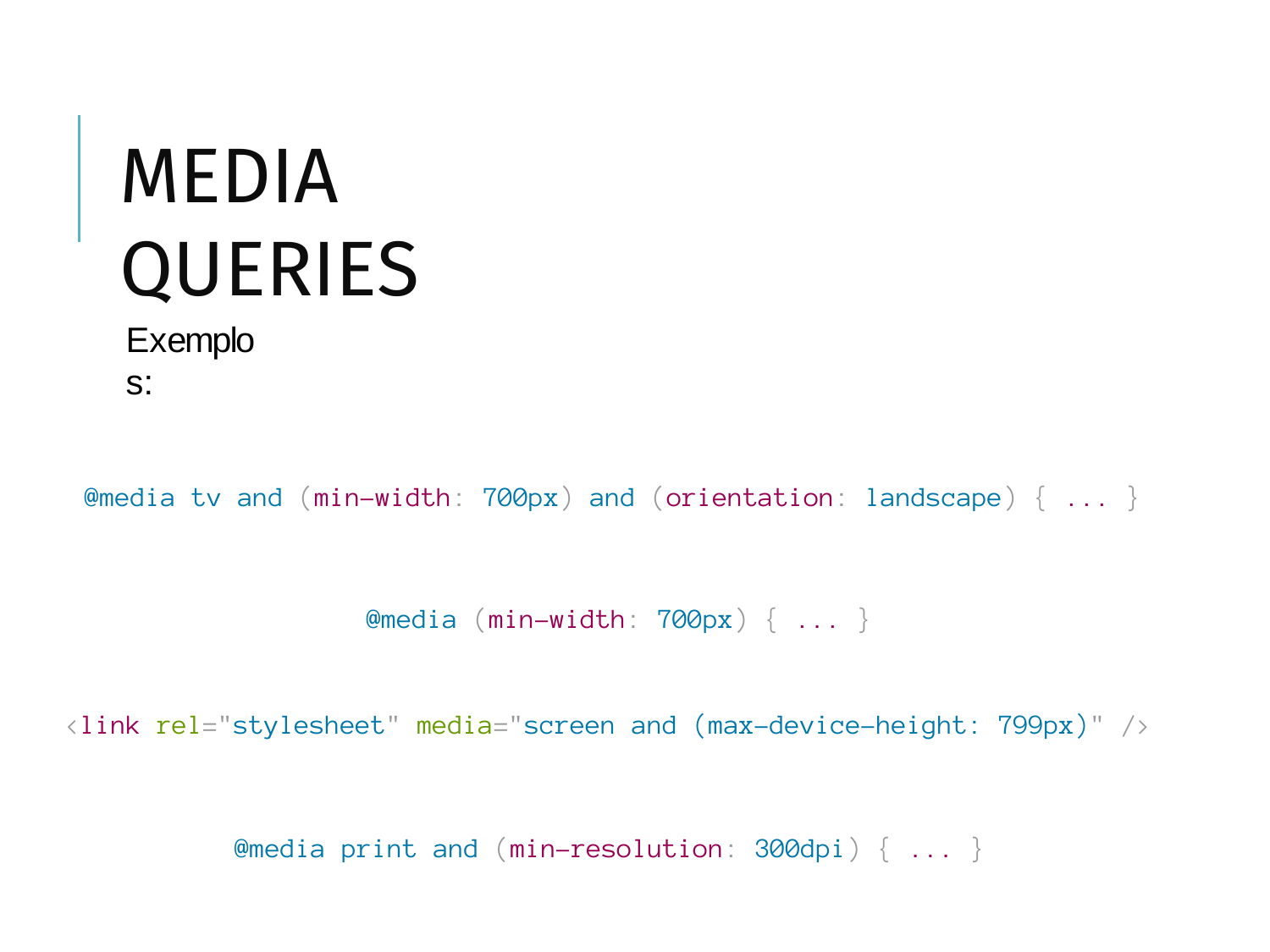

# MEDIA QUERIES
Exemplos:
@media tv and (min-width: 700px) and (orientation: landscape) { ... }
@media (min-width: 700px) { ... }

<link rel="stylesheet" media="screen and (max-device-height: 799px)" />
@media print and (min-resolution: 300dpi) { ... }